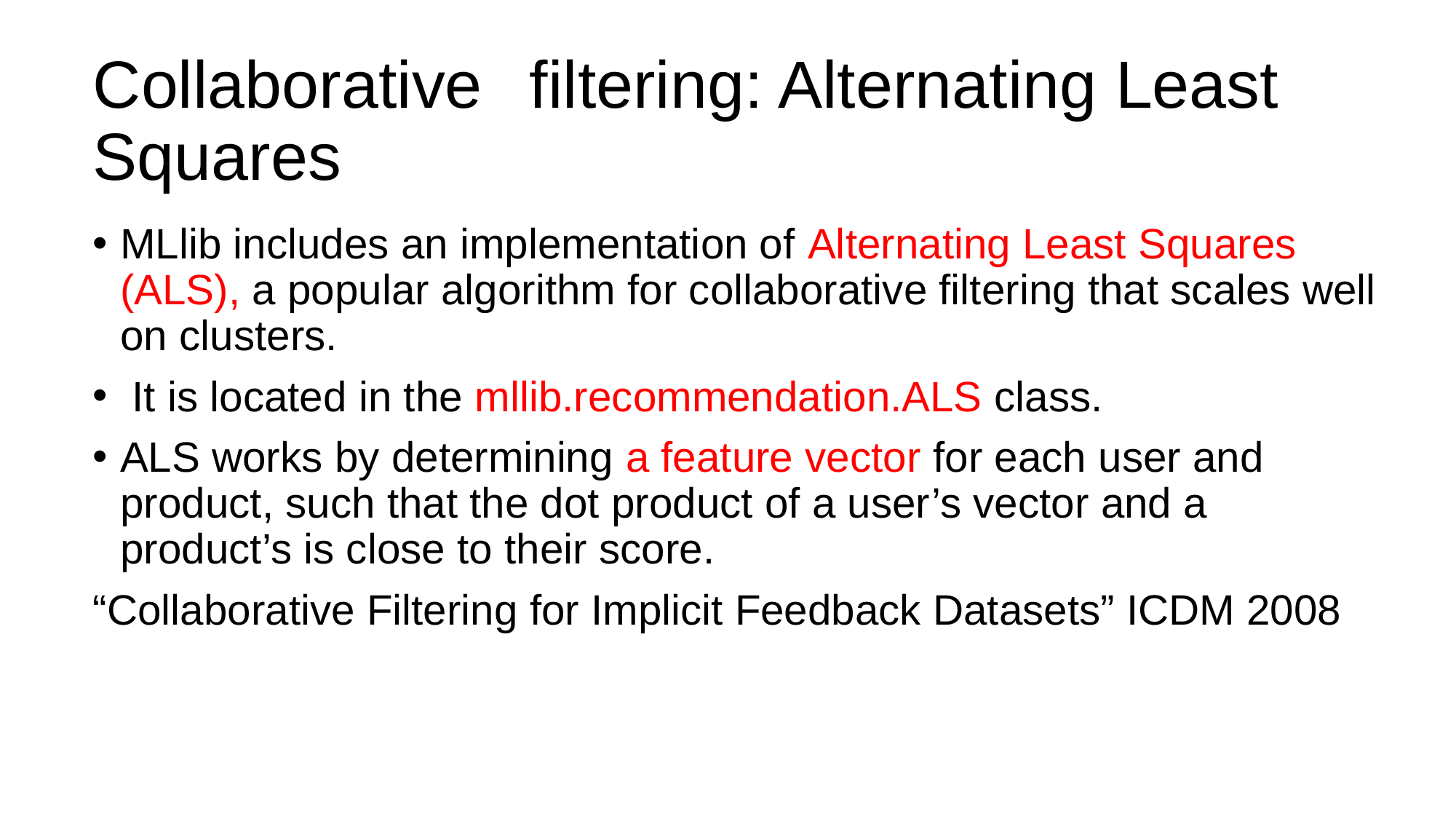

# Collaborative	filtering: Alternating Least Squares
MLlib includes an implementation of Alternating Least Squares (ALS), a popular algorithm for collaborative filtering that scales well on clusters.
 It is located in the mllib.recommendation.ALS class.
ALS works by determining a feature vector for each user and product, such that the dot product of a user’s vector and a product’s is close to their score.
“Collaborative Filtering for Implicit Feedback Datasets” ICDM 2008